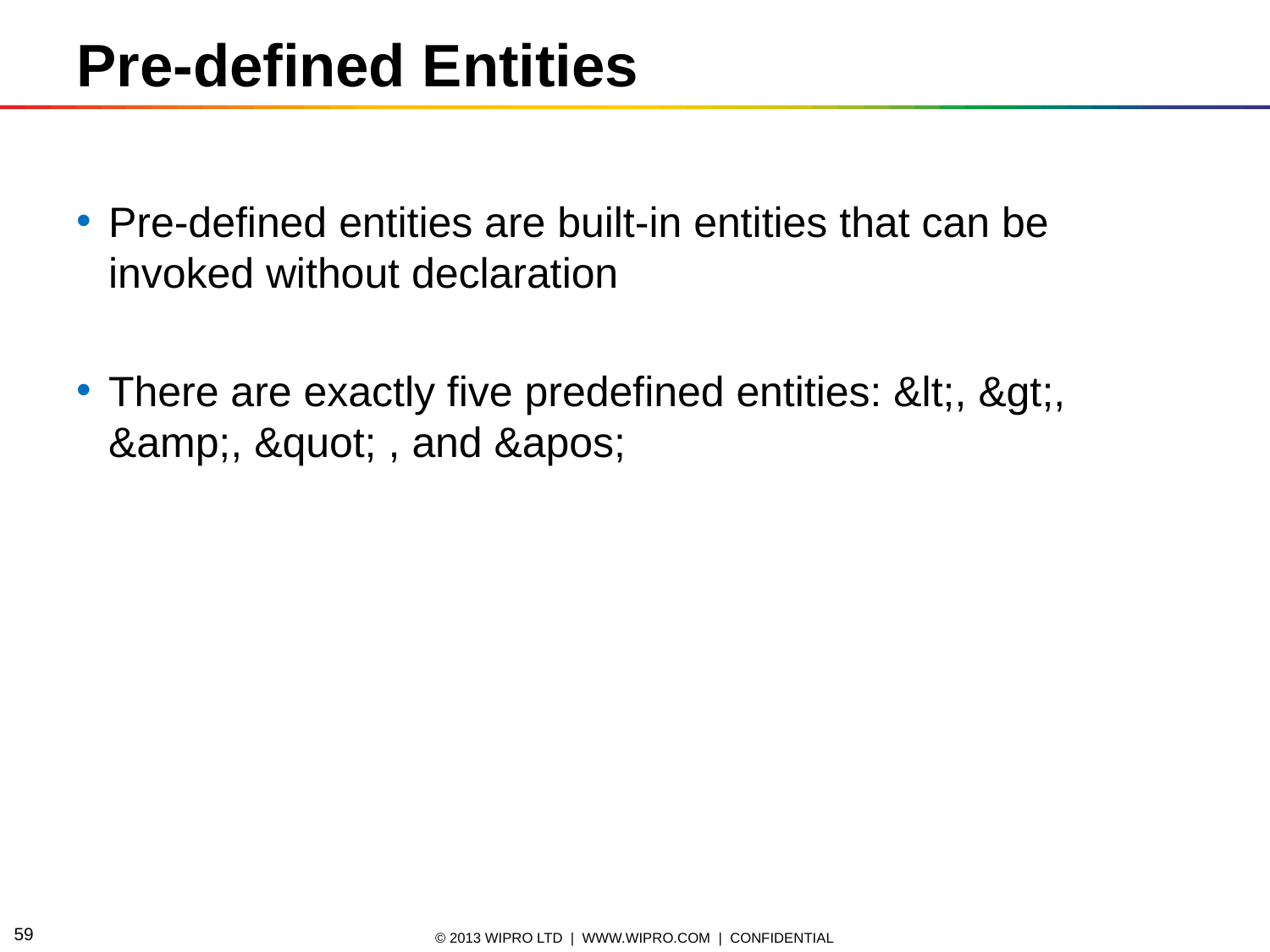

Pre-defined Entities
Pre-defined entities are built-in entities that can be invoked without declaration

There are exactly five predefined entities: &lt;, &gt;, &amp;, &quot; , and &apos;